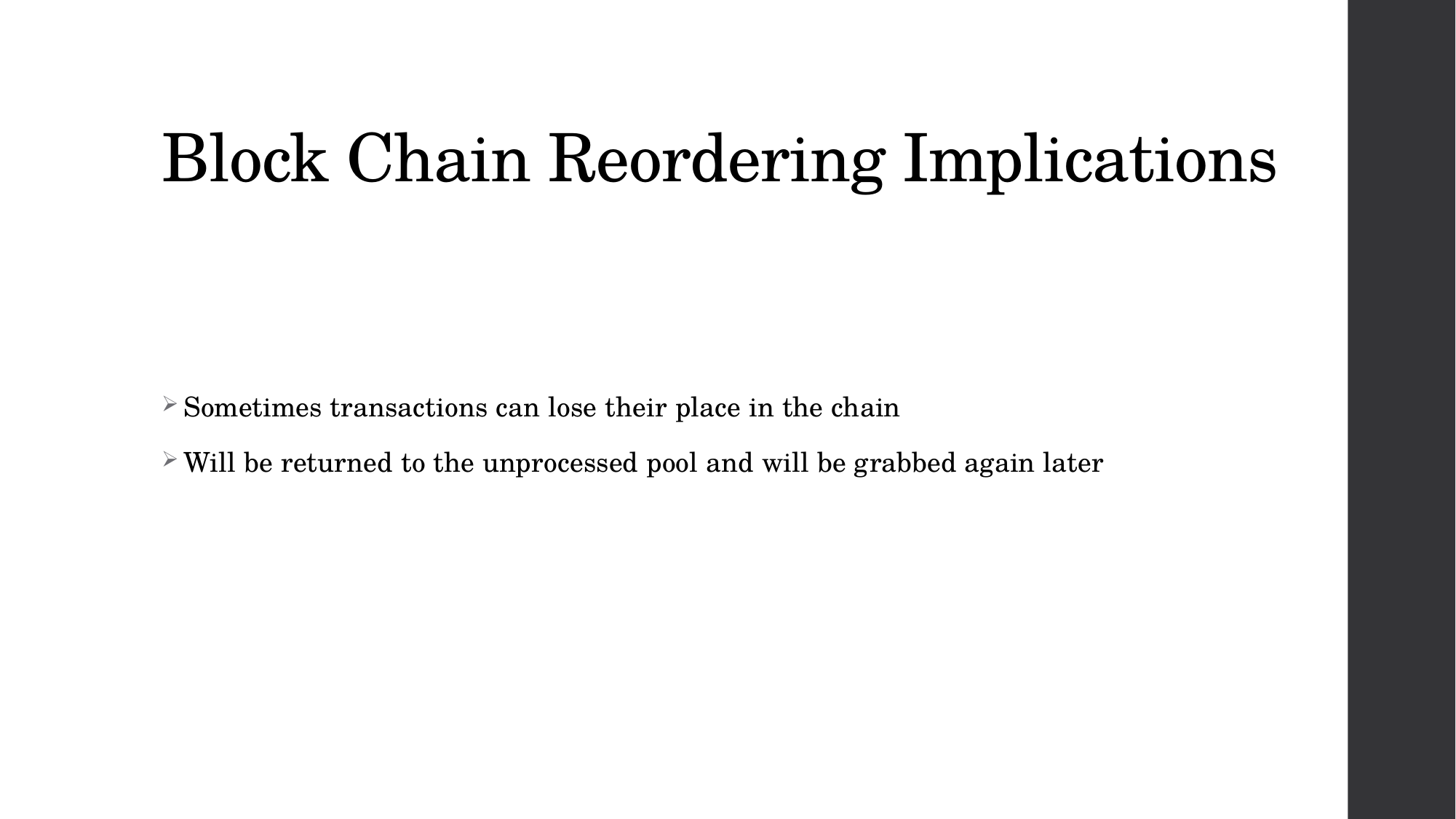

# Block Chain Reordering Implications

Sometimes transactions can lose their place in the chain
Will be returned to the unprocessed pool and will be grabbed again later